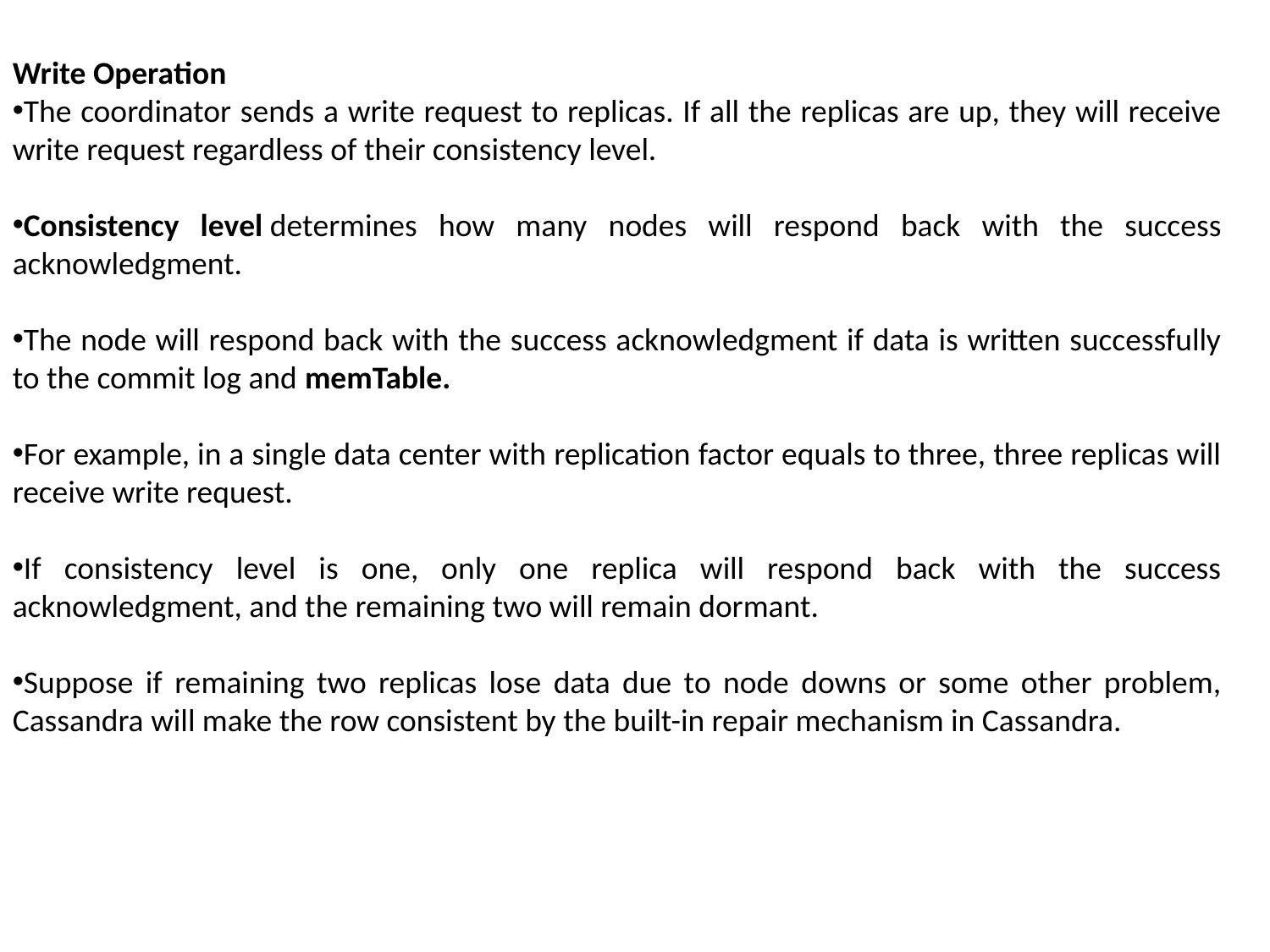

Write Operation
The coordinator sends a write request to replicas. If all the replicas are up, they will receive write request regardless of their consistency level.

Consistency level determines how many nodes will respond back with the success acknowledgment.

The node will respond back with the success acknowledgment if data is written successfully to the commit log and memTable.

For example, in a single data center with replication factor equals to three, three replicas will receive write request.

If consistency level is one, only one replica will respond back with the success acknowledgment, and the remaining two will remain dormant.

Suppose if remaining two replicas lose data due to node downs or some other problem, Cassandra will make the row consistent by the built-in repair mechanism in Cassandra.